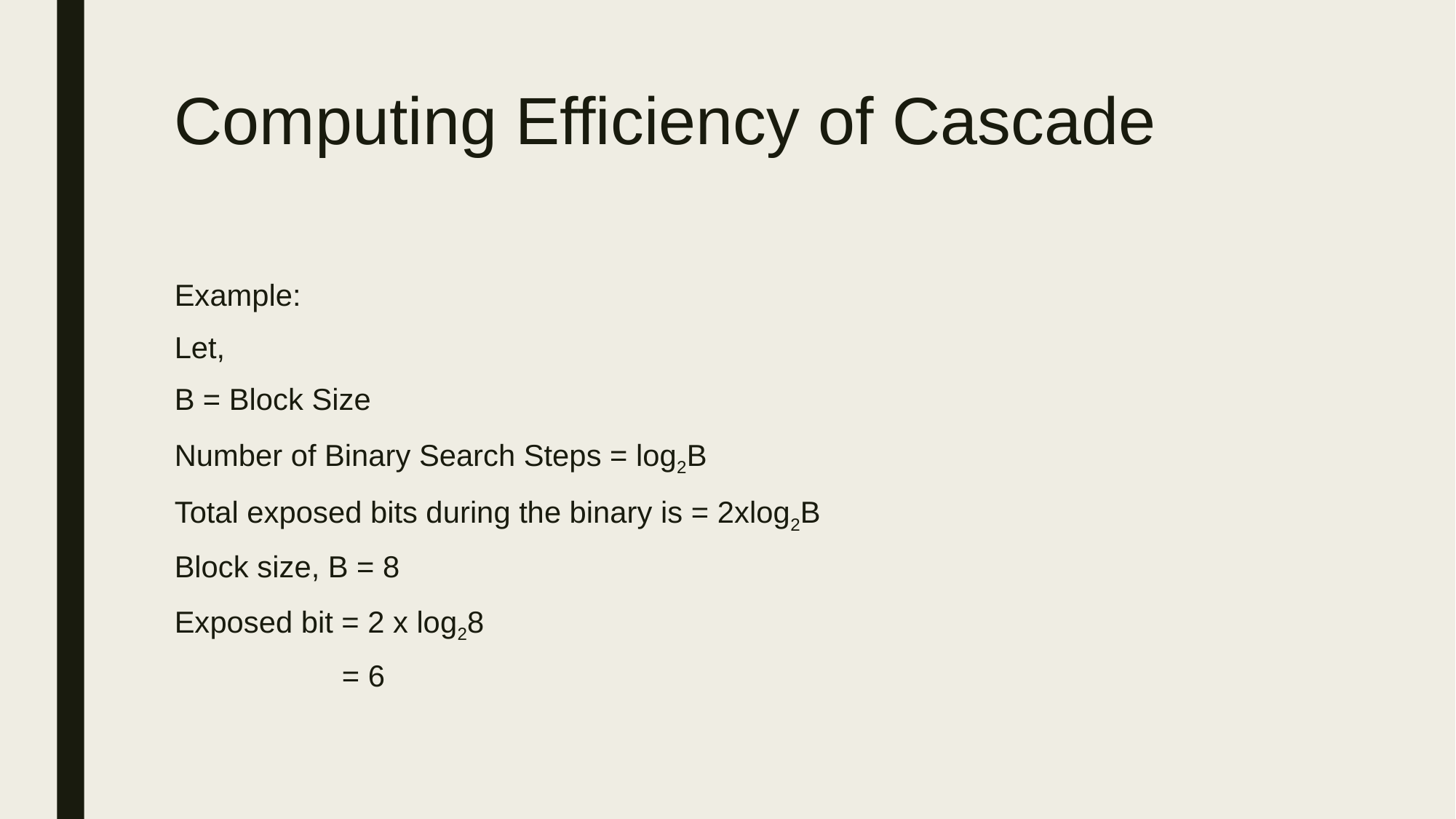

Computing Efficiency of Cascade
Example:
Let,
B = Block Size
Number of Binary Search Steps = log2B
Total exposed bits during the binary is = 2xlog2B
Block size, B = 8
Exposed bit = 2 x log28
                    = 6